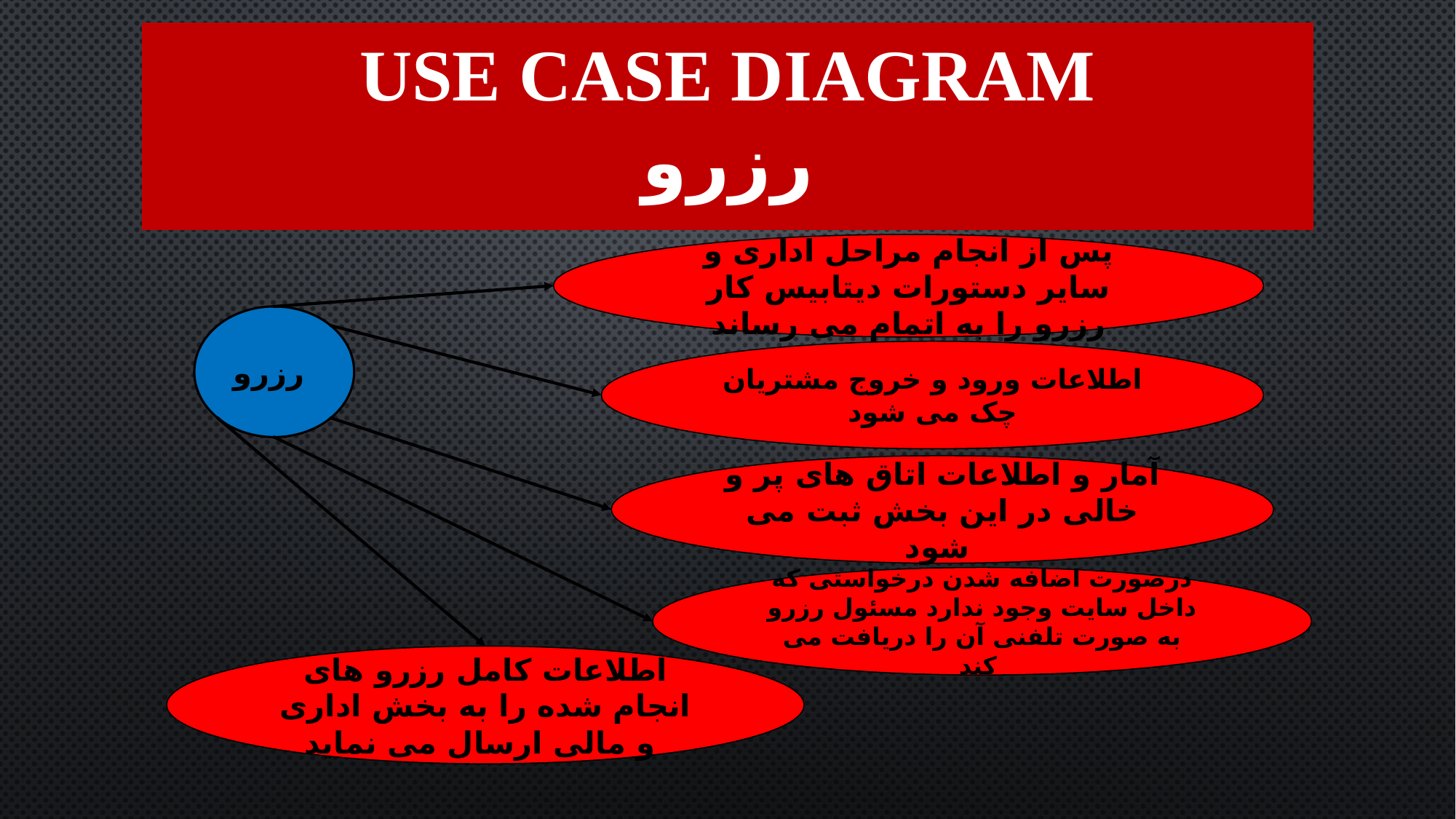

# Use case diagram رزرو

پس از انجام مراحل اداری و سایر دستورات دیتابیس کار رزرو را به اتمام می رساند
رزرو
اطلاعات ورود و خروج مشتریان چک می شود
آمار و اطلاعات اتاق های پر و خالی در این بخش ثبت می شود
درصورت اضافه شدن درخواستی که داخل سایت وجود ندارد مسئول رزرو به صورت تلفنی آن را دریافت می کند
اطلاعات کامل رزرو های انجام شده را به بخش اداری و مالی ارسال می نماید